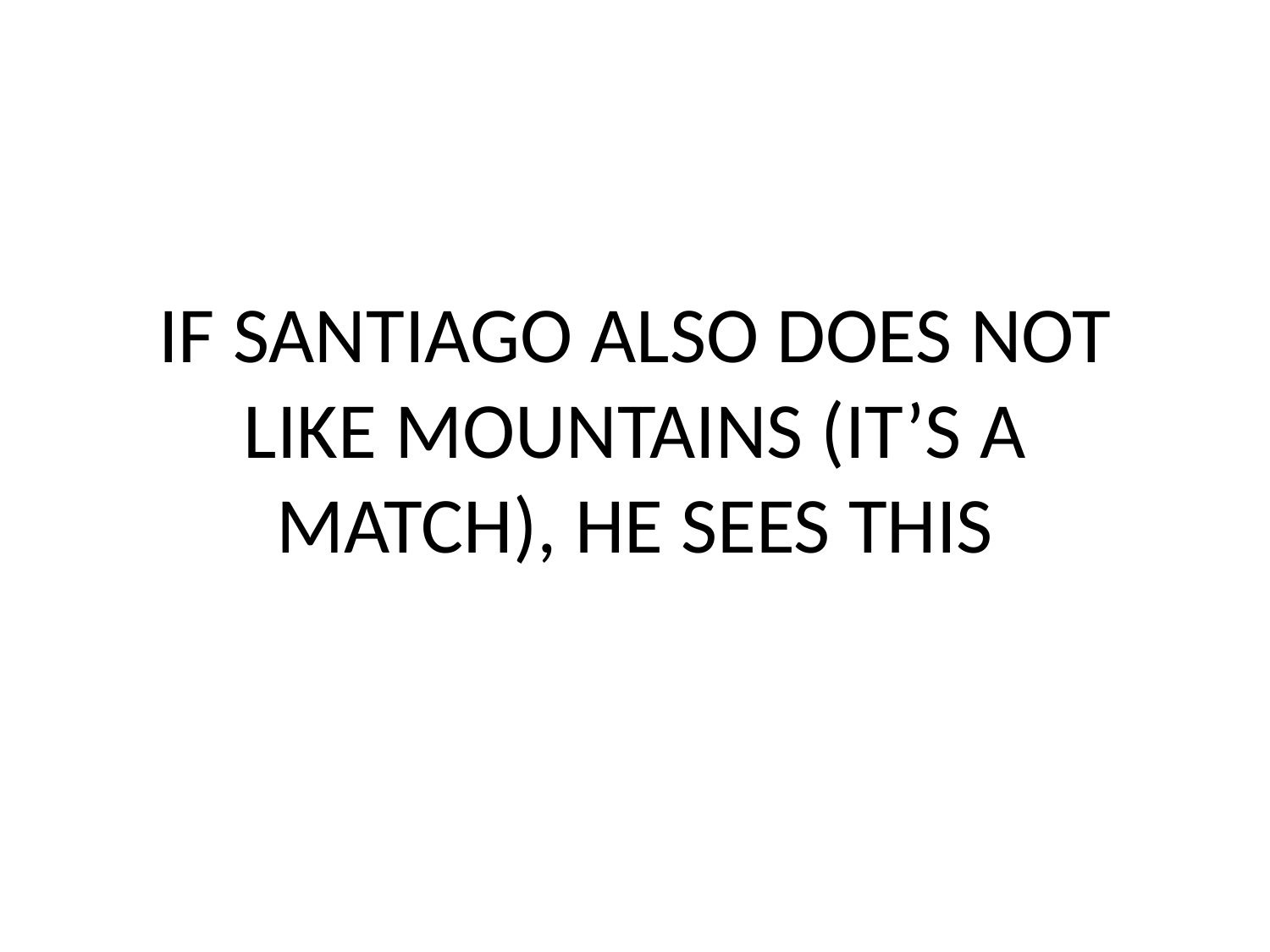

IF SANTIAGO ALSO DOES NOT LIKE MOUNTAINS (IT’S A MATCH), HE SEES THIS